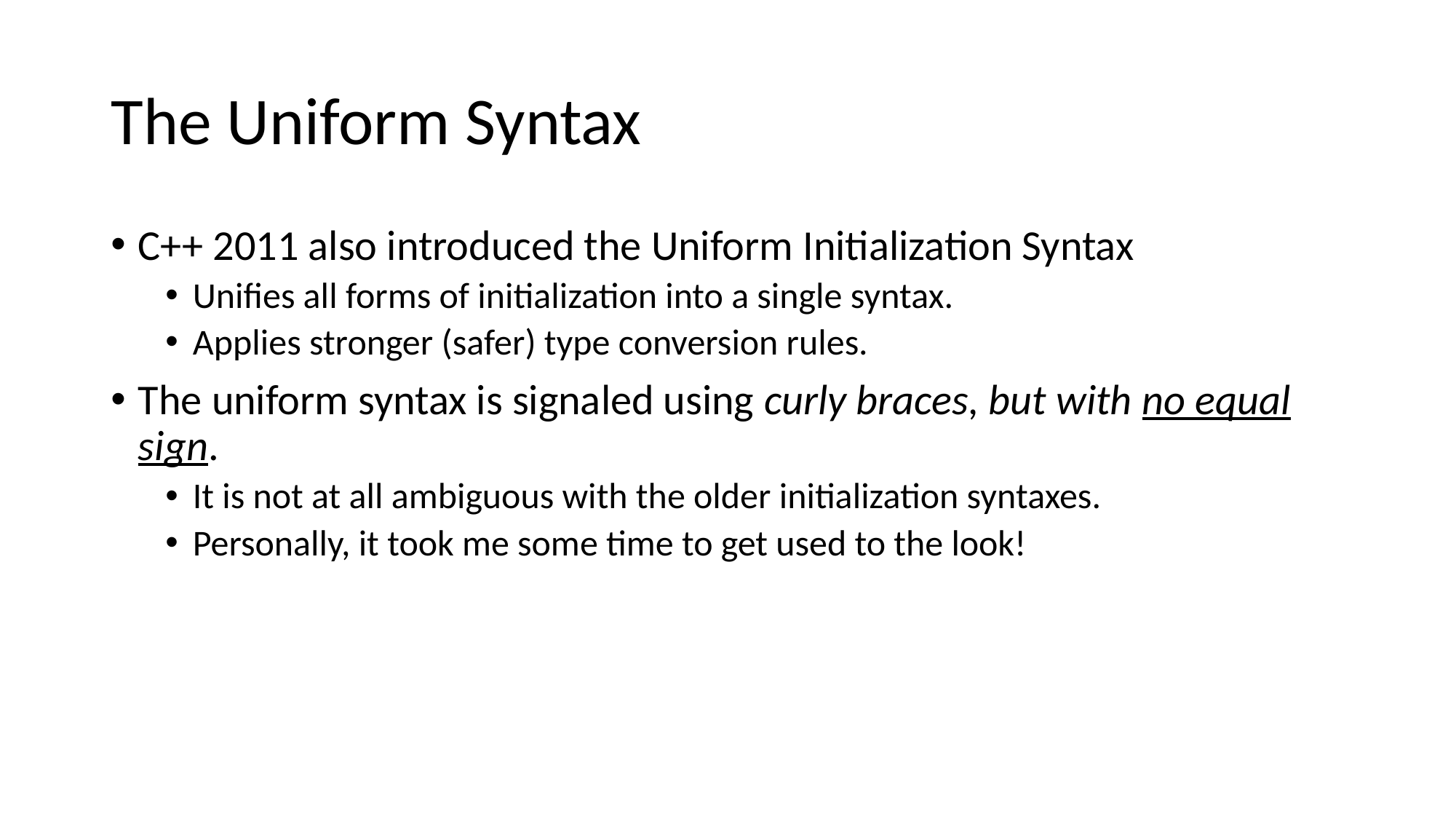

# The Uniform Syntax
C++ 2011 also introduced the Uniform Initialization Syntax
Unifies all forms of initialization into a single syntax.
Applies stronger (safer) type conversion rules.
The uniform syntax is signaled using curly braces, but with no equal sign.
It is not at all ambiguous with the older initialization syntaxes.
Personally, it took me some time to get used to the look!